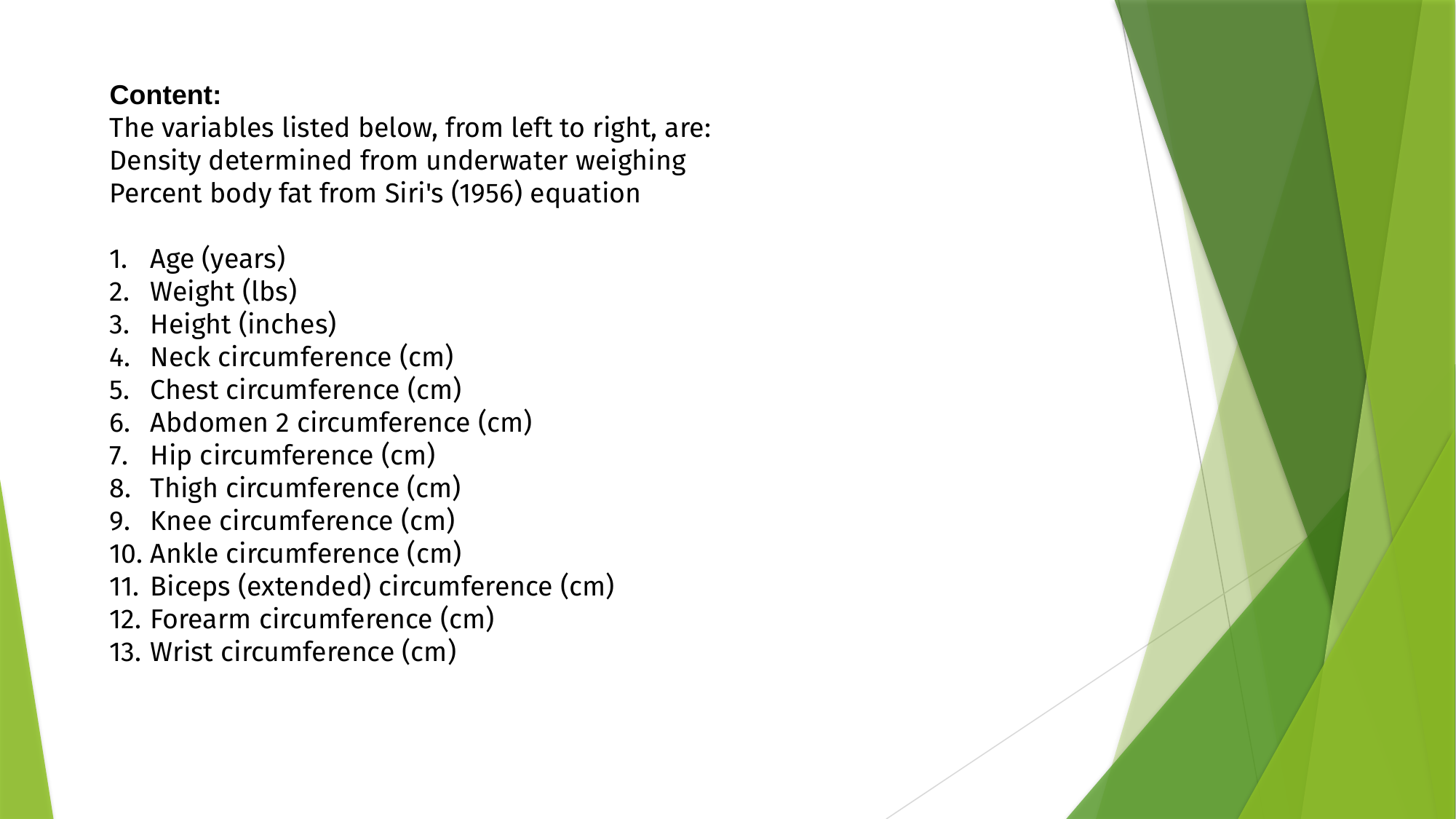

Content:
The variables listed below, from left to right, are:
Density determined from underwater weighing
Percent body fat from Siri's (1956) equation

Age (years)
Weight (lbs)
Height (inches)
Neck circumference (cm)
Chest circumference (cm)
Abdomen 2 circumference (cm)
Hip circumference (cm)
Thigh circumference (cm)
Knee circumference (cm)
Ankle circumference (cm)
Biceps (extended) circumference (cm)
Forearm circumference (cm)
Wrist circumference (cm)